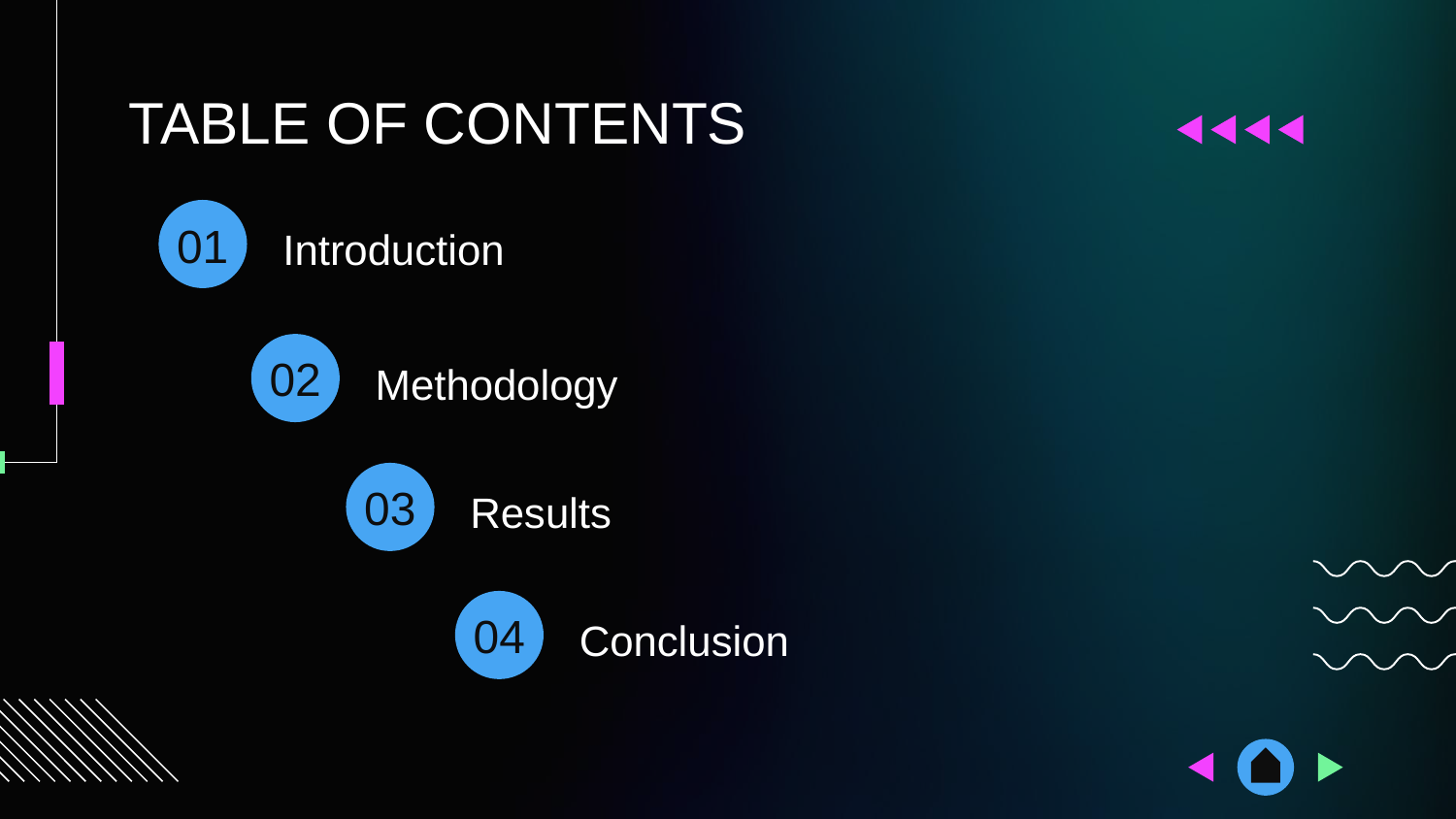

TABLE OF CONTENTS

# 01

Introduction
02

Methodology
03

Results
04

Conclusion